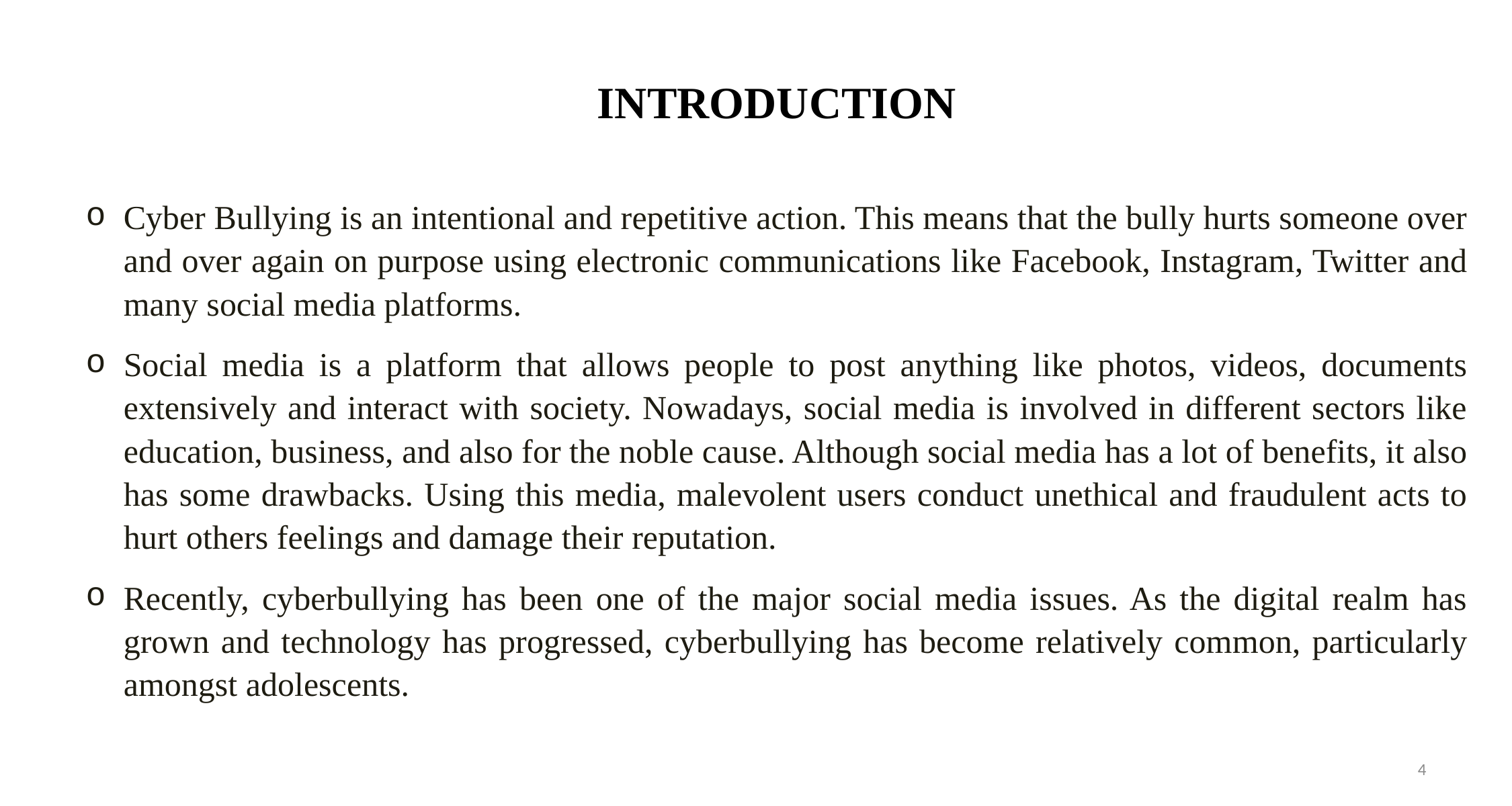

# INTRODUCTION
Cyber Bullying is an intentional and repetitive action. This means that the bully hurts someone over and over again on purpose using electronic communications like Facebook, Instagram, Twitter and many social media platforms.
Social media is a platform that allows people to post anything like photos, videos, documents extensively and interact with society. Nowadays, social media is involved in different sectors like education, business, and also for the noble cause. Although social media has a lot of benefits, it also has some drawbacks. Using this media, malevolent users conduct unethical and fraudulent acts to hurt others feelings and damage their reputation.
Recently, cyberbullying has been one of the major social media issues. As the digital realm has grown and technology has progressed, cyberbullying has become relatively common, particularly amongst adolescents.

4